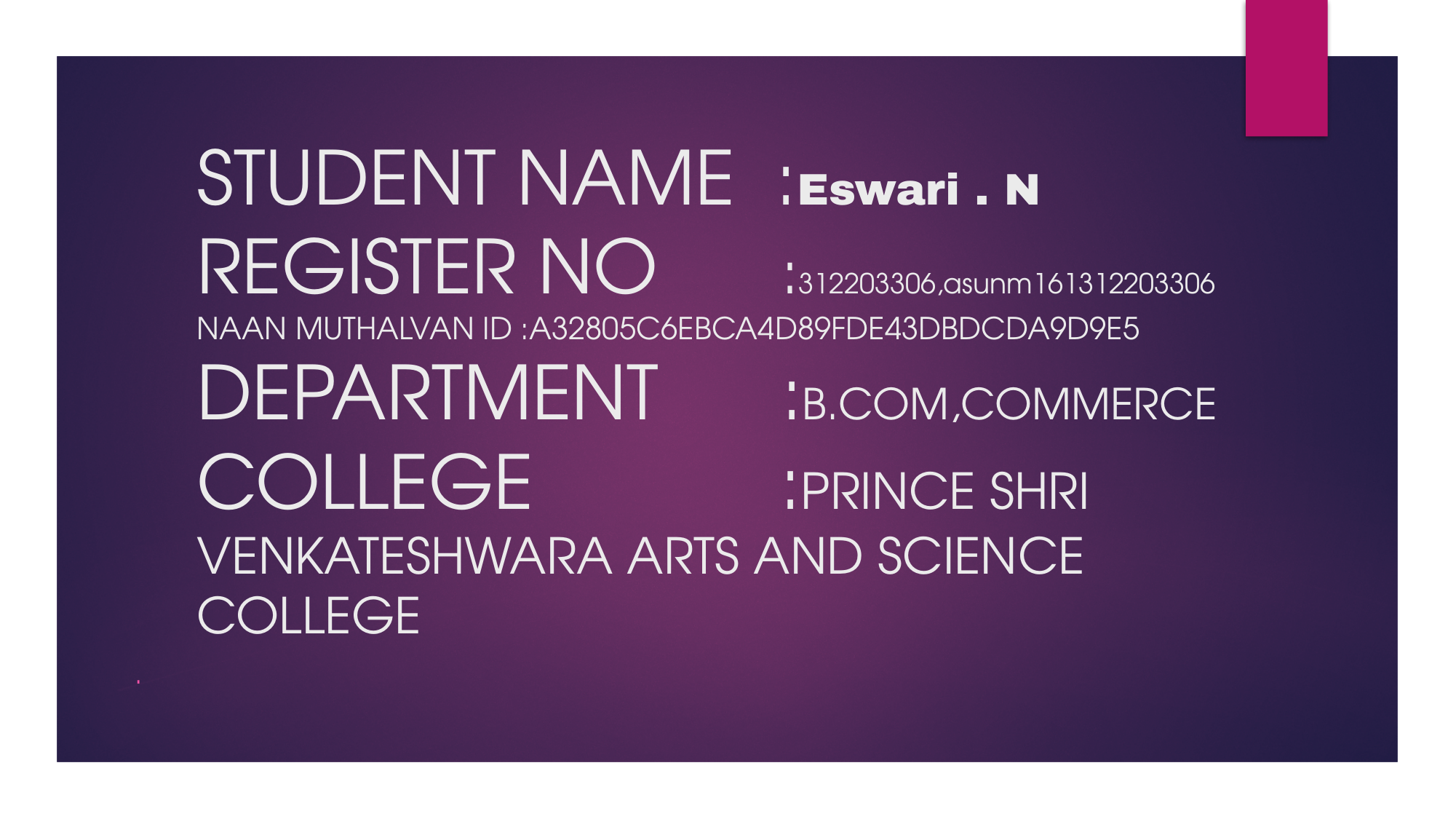

# STUDENT NAME  :Eswari . N REGISTER NO      :312203306,asunm161312203306 NAAN MUTHALVAN ID :A32805C6EBCA4D89FDE43DBDCDA9D9E5 DEPARTMENT      :B.COM,COMMERCE COLLEGE            :PRINCE SHRI VENKATESHWARA ARTS AND SCIENCE COLLEGE
.